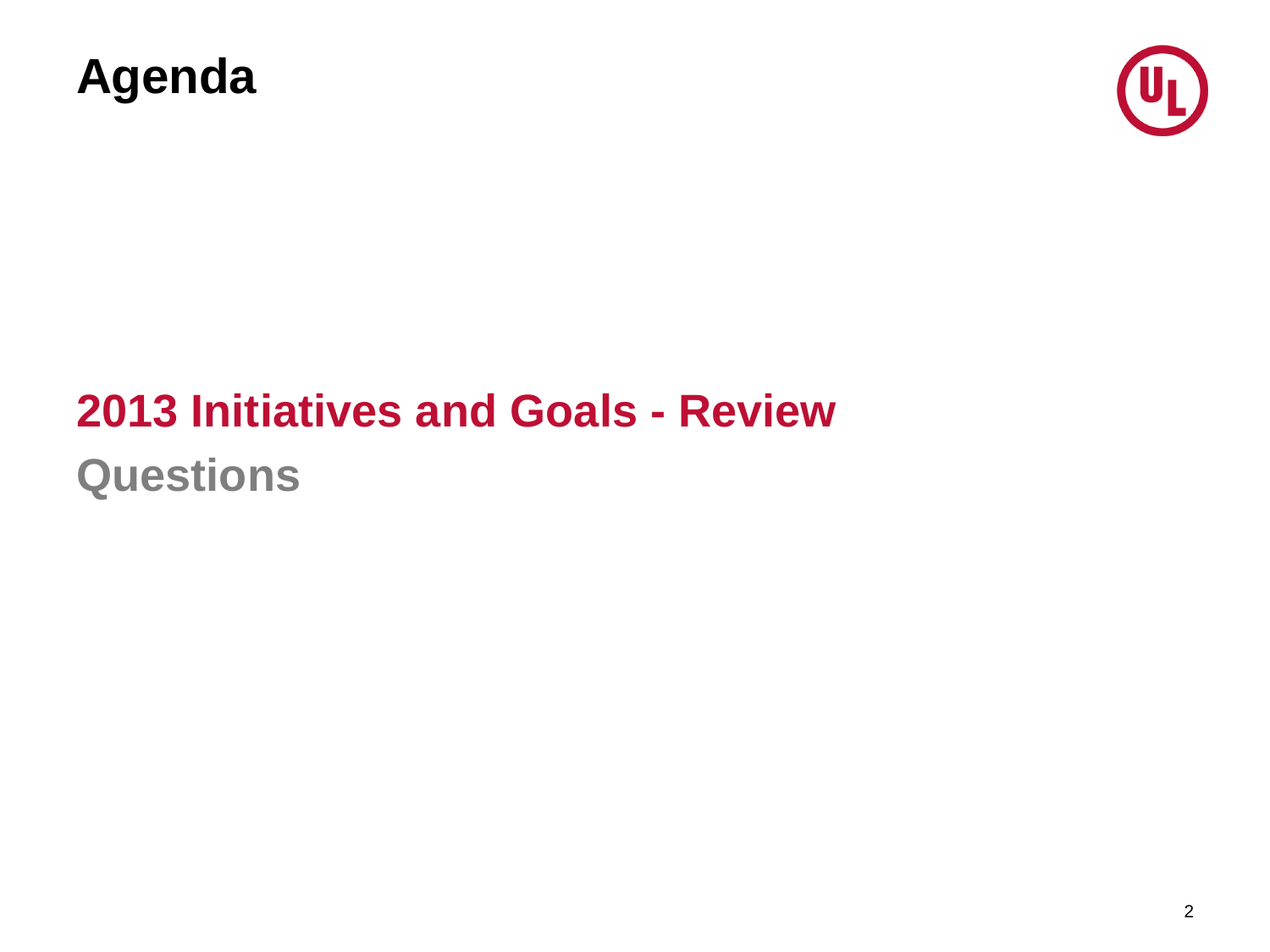

# Agenda
2013 Initiatives and Goals - Review
Questions
2